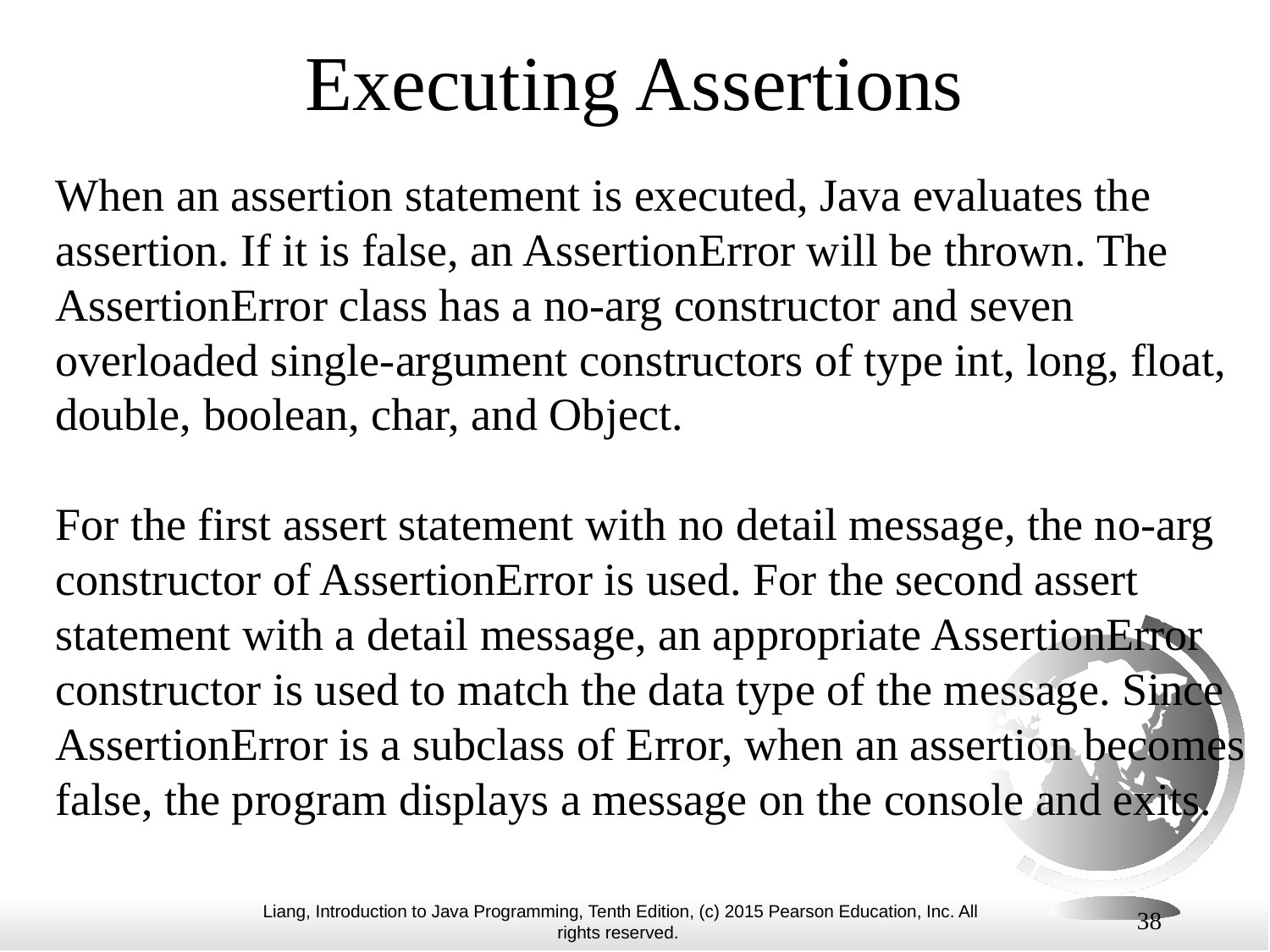

# Executing Assertions
When an assertion statement is executed, Java evaluates the assertion. If it is false, an AssertionError will be thrown. The AssertionError class has a no-arg constructor and seven overloaded single-argument constructors of type int, long, float, double, boolean, char, and Object.

For the first assert statement with no detail message, the no-arg constructor of AssertionError is used. For the second assert statement with a detail message, an appropriate AssertionError constructor is used to match the data type of the message. Since AssertionError is a subclass of Error, when an assertion becomes false, the program displays a message on the console and exits.
38